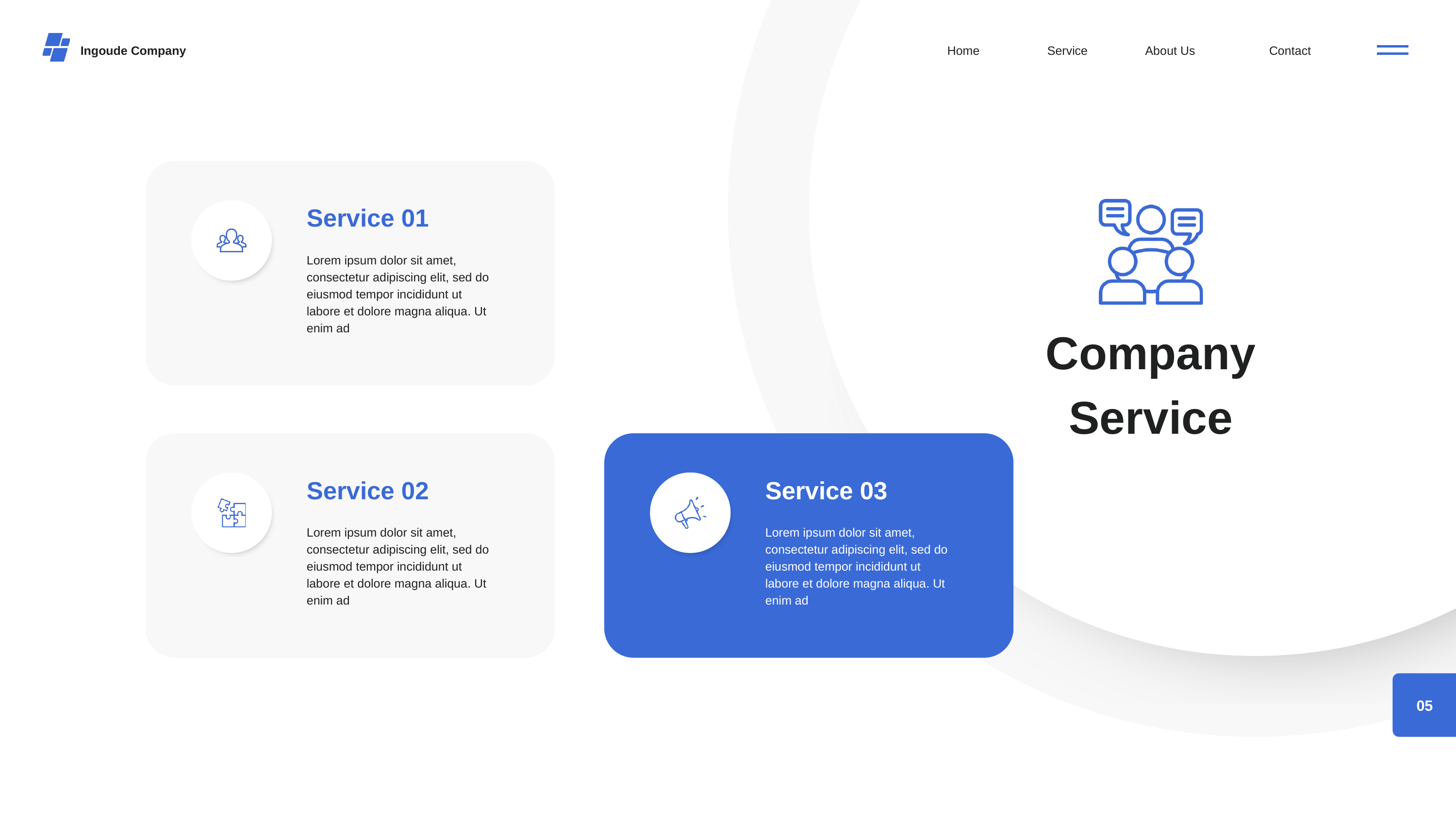

Ingoude Company
Home
Service
About Us
Contact

Service 01

Lorem ipsum dolor sit amet, consectetur adipiscing elit, sed do eiusmod tempor incididunt ut labore et dolore magna aliqua. Ut enim ad
Company
Service

Service 02
Service 03

Lorem ipsum dolor sit amet, consectetur adipiscing elit, sed do eiusmod tempor incididunt ut labore et dolore magna aliqua. Ut enim ad
Lorem ipsum dolor sit amet, consectetur adipiscing elit, sed do eiusmod tempor incididunt ut labore et dolore magna aliqua. Ut enim ad

05